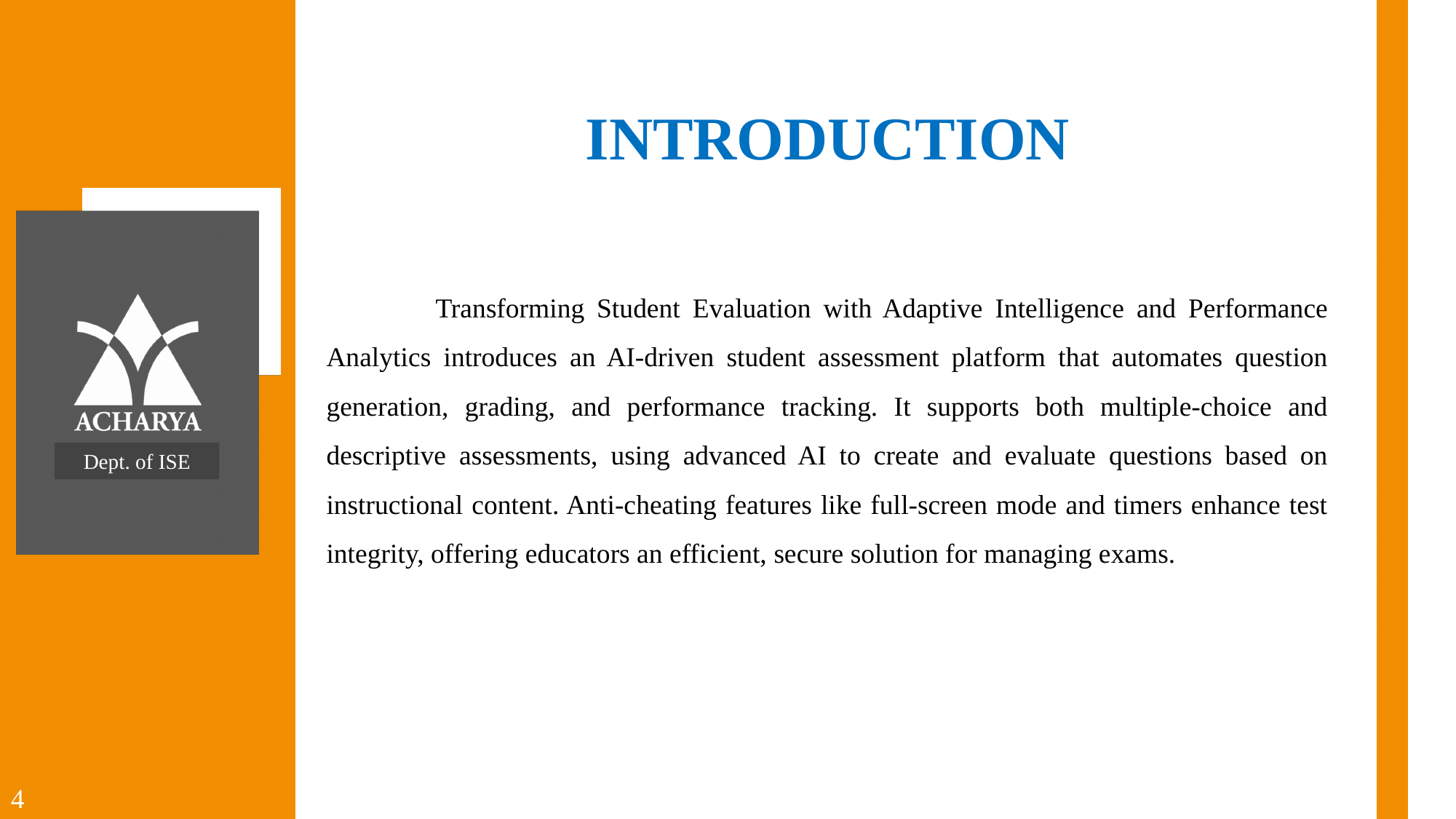

INTRODUCTION
	Transforming Student Evaluation with Adaptive Intelligence and Performance Analytics introduces an AI-driven student assessment platform that automates question generation, grading, and performance tracking. It supports both multiple-choice and descriptive assessments, using advanced AI to create and evaluate questions based on instructional content. Anti-cheating features like full-screen mode and timers enhance test integrity, offering educators an efficient, secure solution for managing exams.
Dept. of ISE
4